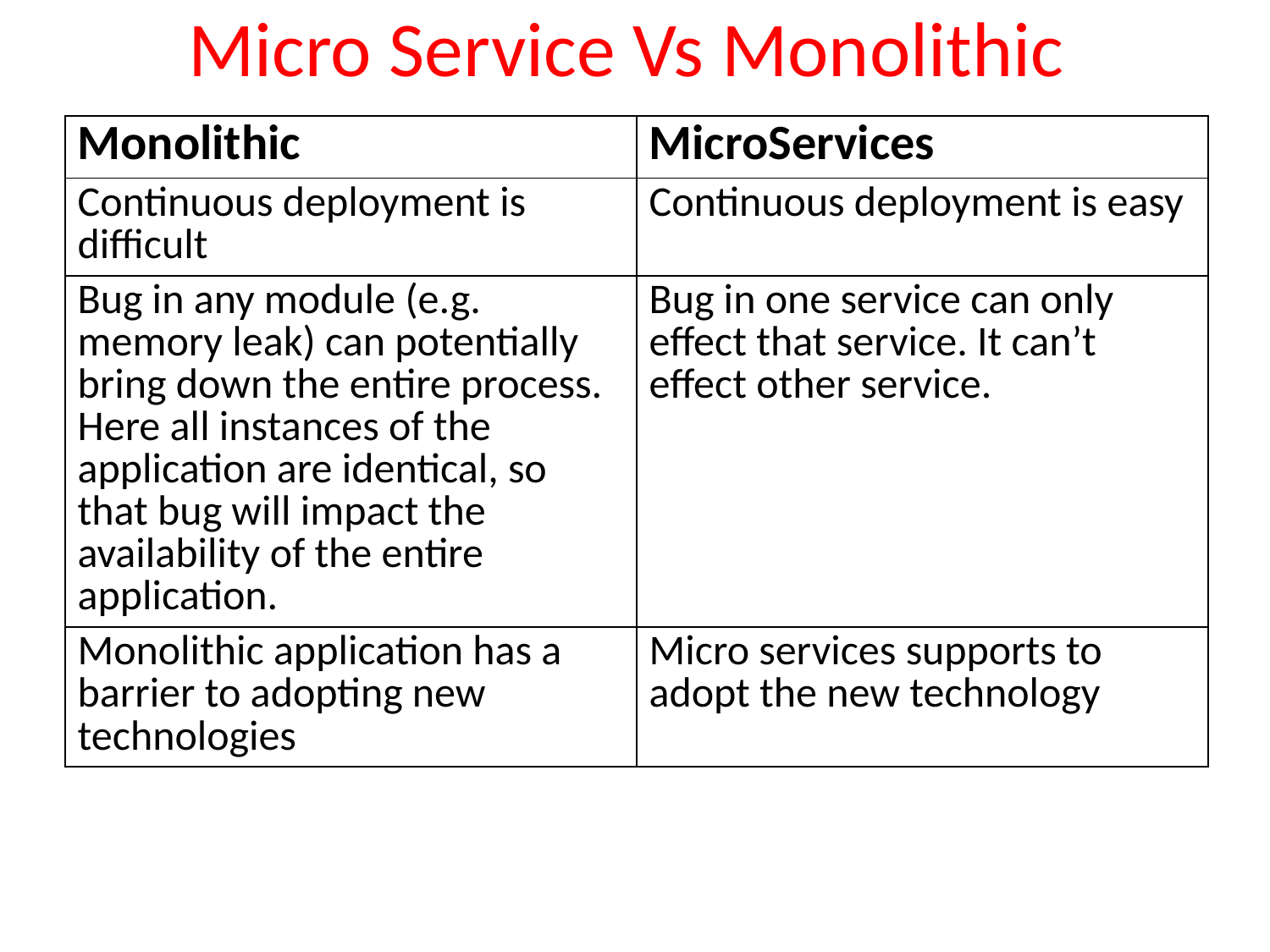

# Micro Service Vs Monolithic
| Monolithic | MicroServices |
| --- | --- |
| Continuous deployment is difficult | Continuous deployment is easy |
| Bug in any module (e.g. memory leak) can potentially bring down the entire process. Here all instances of the application are identical, so that bug will impact the availability of the entire application. | Bug in one service can only effect that service. It can’t effect other service. |
| Monolithic application has a barrier to adopting new technologies | Micro services supports to adopt the new technology |